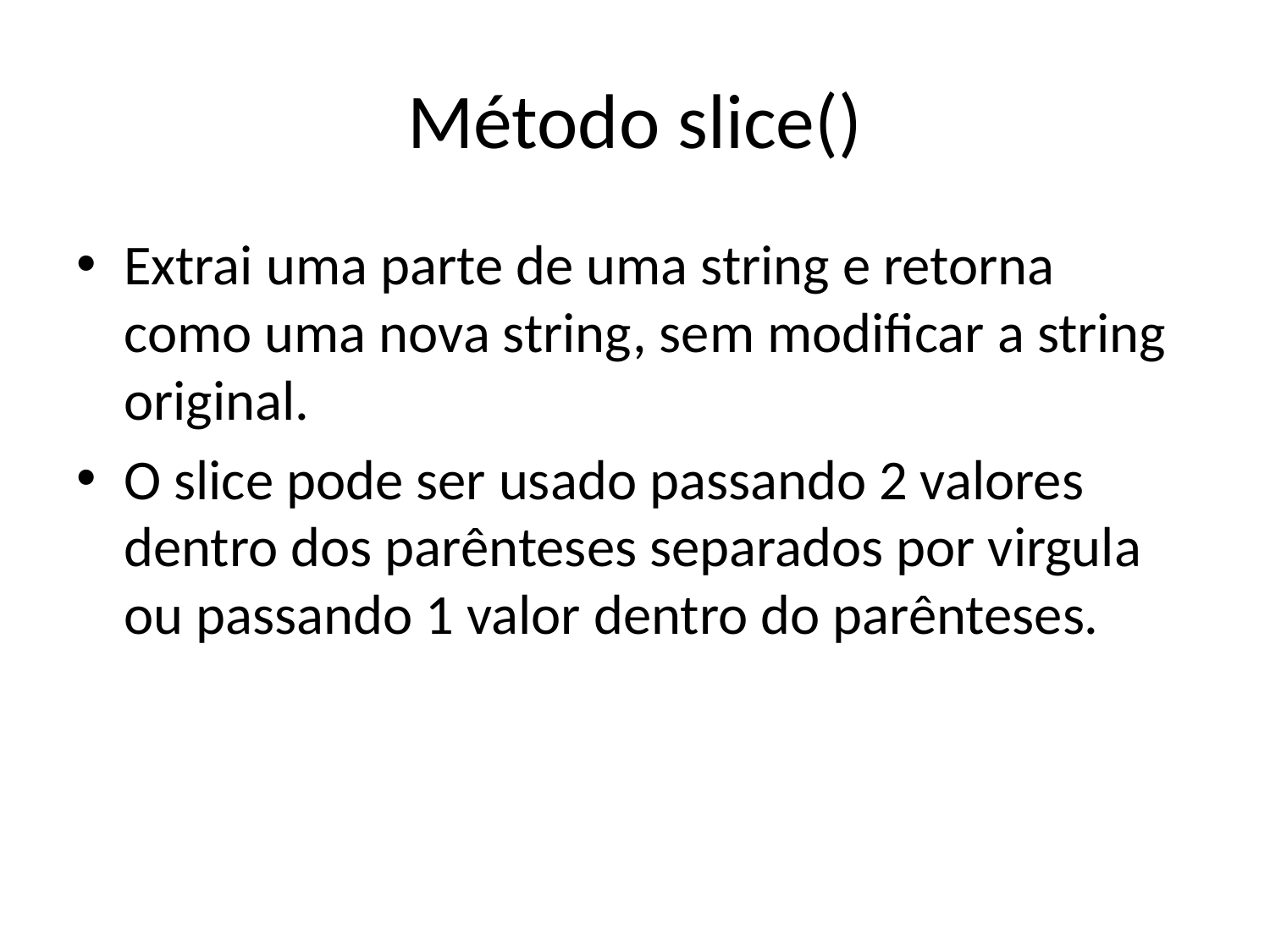

# Método slice()
Extrai uma parte de uma string e retorna como uma nova string, sem modificar a string original.
O slice pode ser usado passando 2 valores dentro dos parênteses separados por virgula ou passando 1 valor dentro do parênteses.